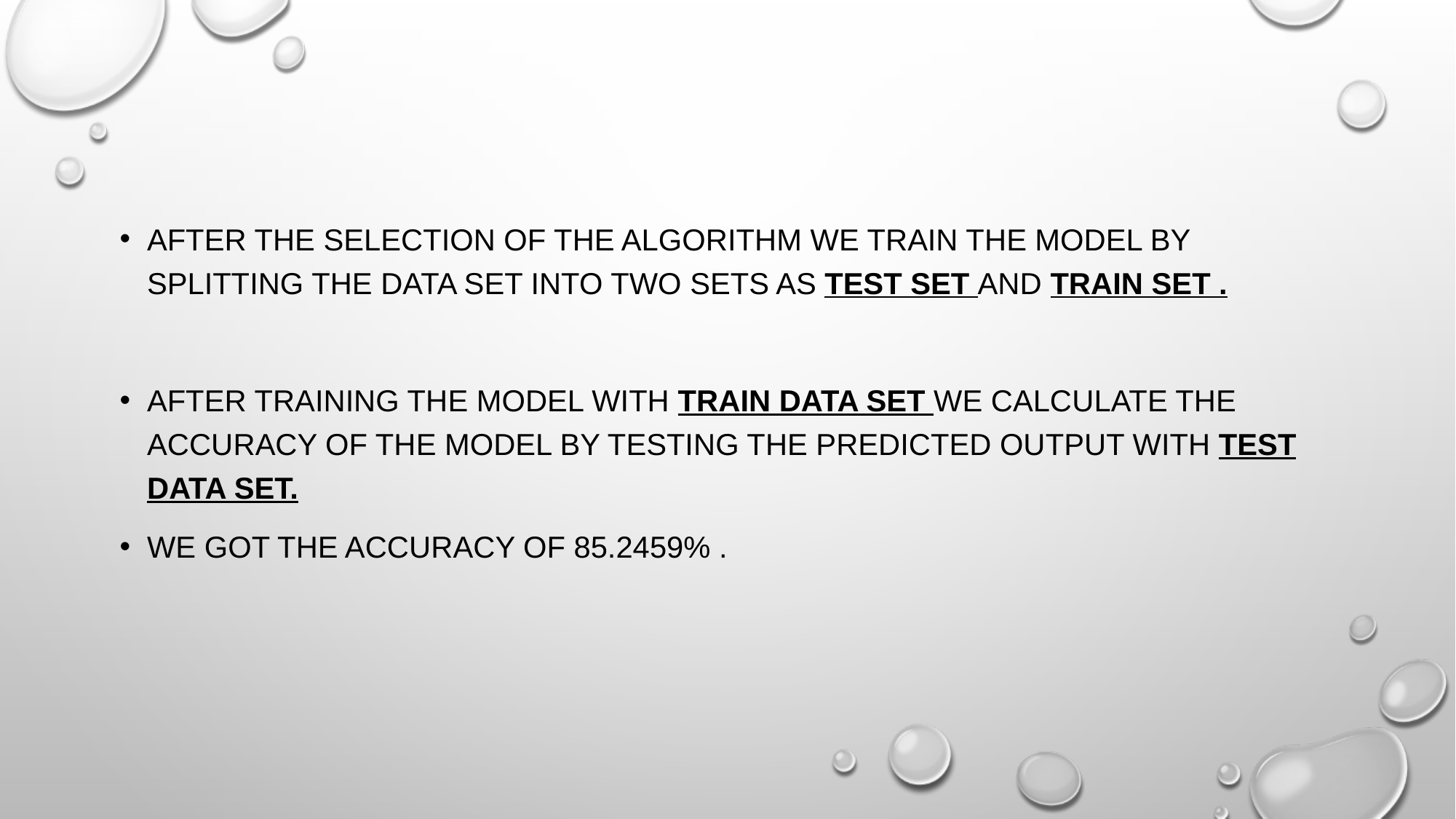

After the selection of the algorithm we train the model by splitting the data set into two sets as Test set and Train set .

after training the model with train data set we calculate the accuracy of the model by testing the predicted output with test data set.
We got the accuracy of 85.2459% .